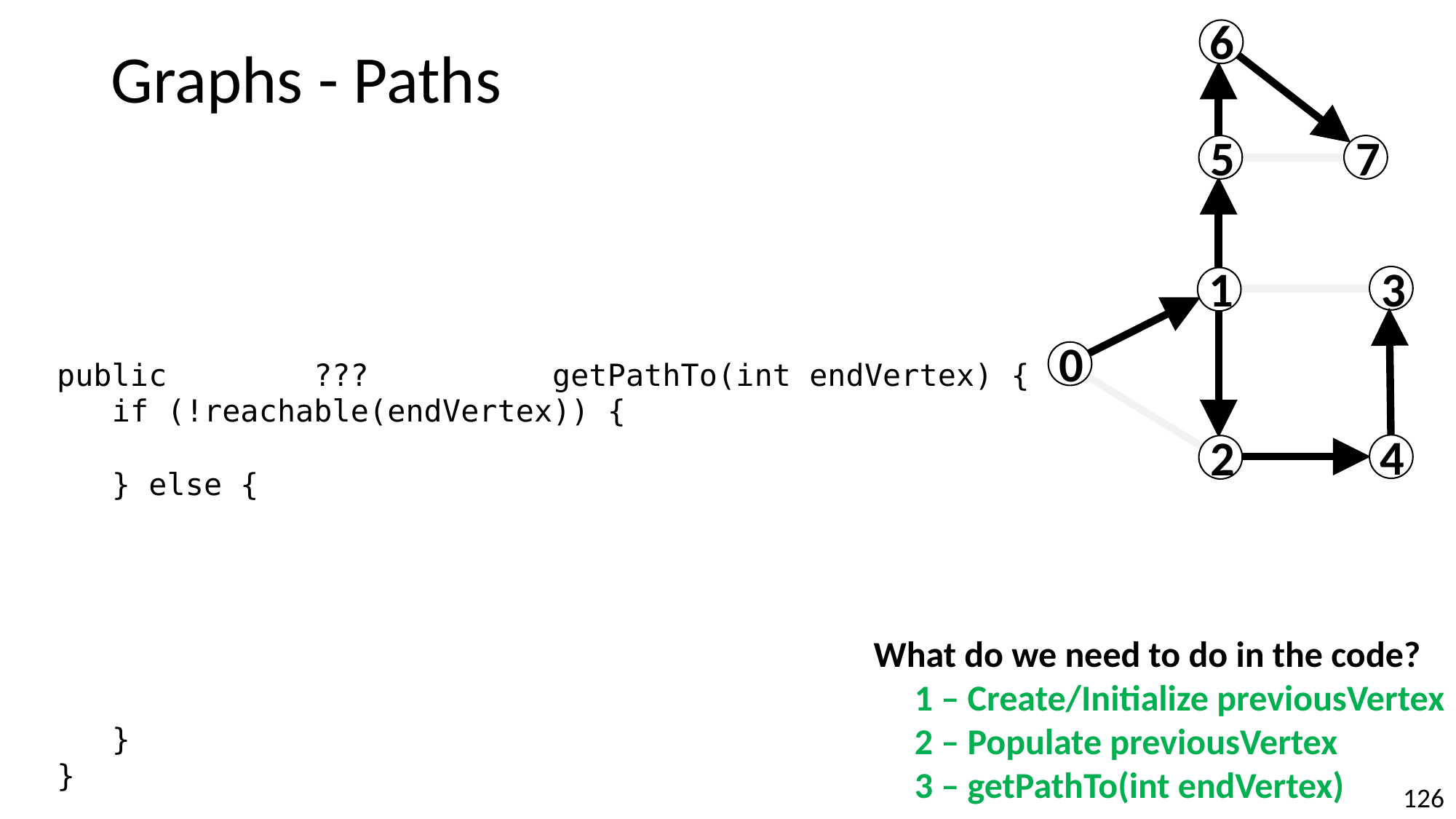

# Graphs - Paths
6

5
7

3
1

0

public        ???          getPathTo(int endVertex) {
   if (!reachable(endVertex)) {

   } else {

   }
}
4
2

What do we need to do in the code?
     1 – Create/Initialize previousVertex
     2 – Populate previousVertex
     3 – getPathTo(int endVertex)
126